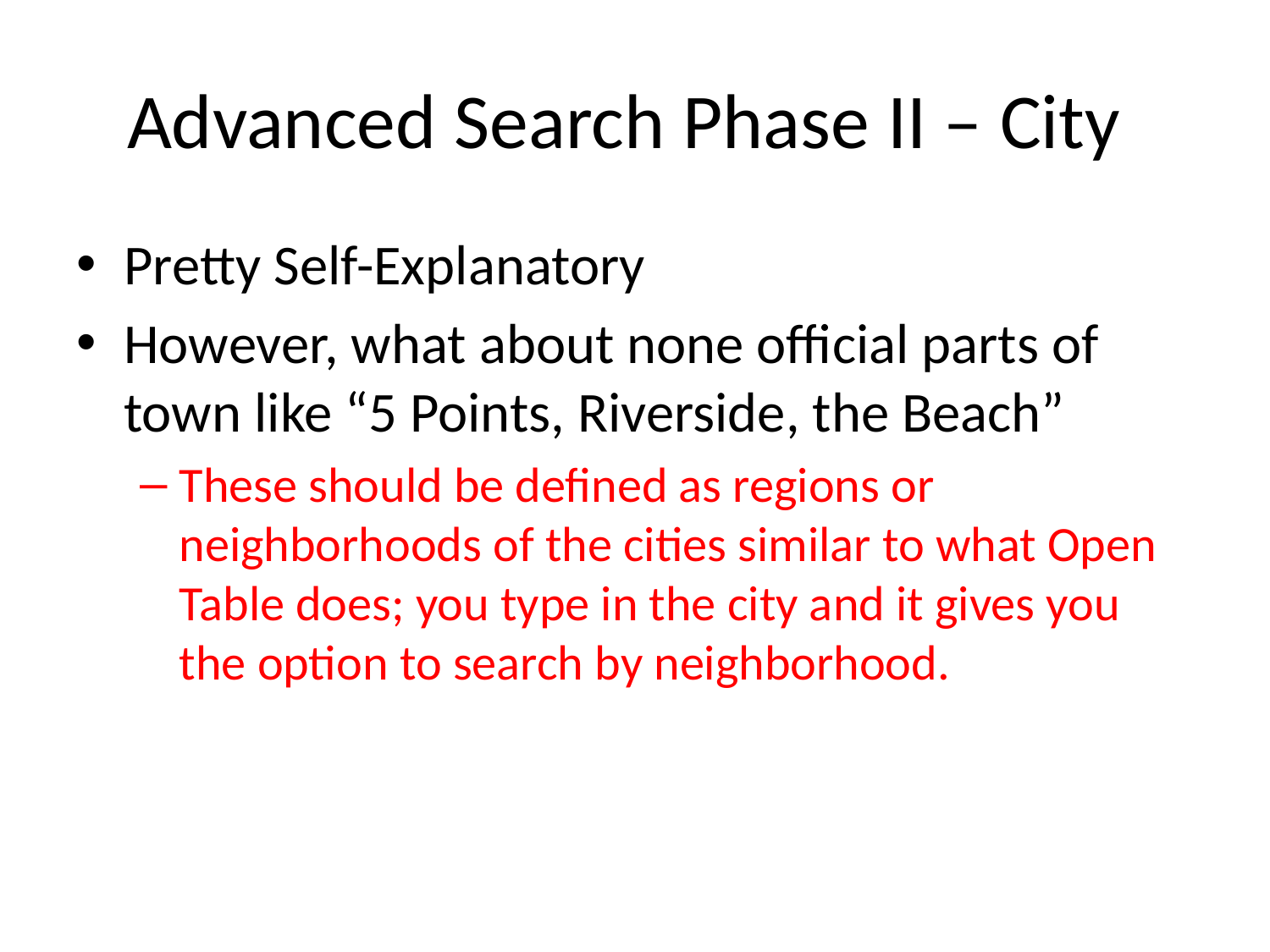

# Advanced Search Phase II – City
Pretty Self-Explanatory
However, what about none official parts of town like “5 Points, Riverside, the Beach”
These should be defined as regions or neighborhoods of the cities similar to what Open Table does; you type in the city and it gives you the option to search by neighborhood.